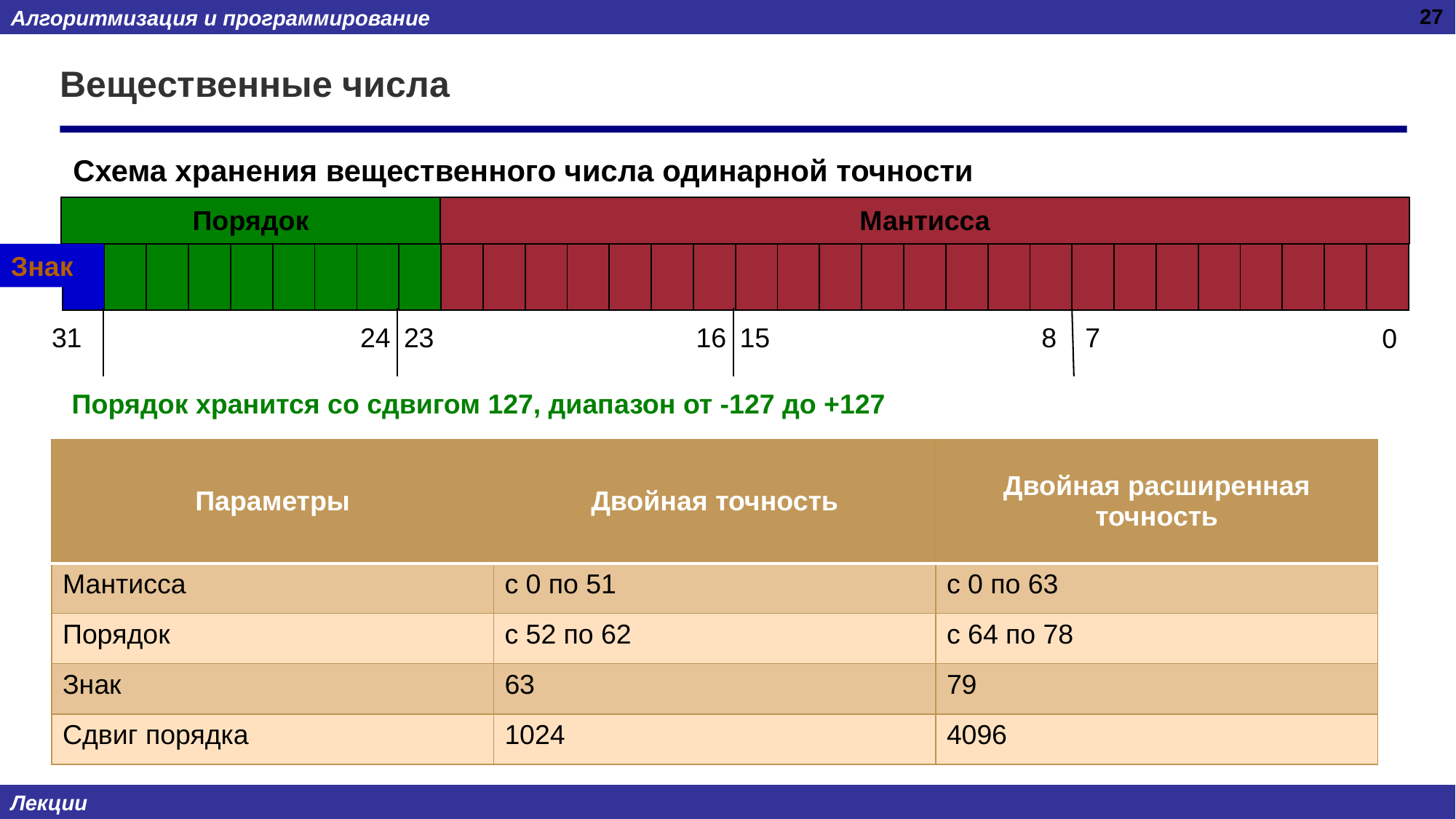

27
# Вещественные числа
Схема хранения вещественного числа одинарной точности
Порядок
Мантисса
Знак
|  |  |  |  |  |  |  |  |  |  |  |  |  |  |  |  |  |  |  |  |  |  |  |  |  |  |  |  |  |  |  |  |
| --- | --- | --- | --- | --- | --- | --- | --- | --- | --- | --- | --- | --- | --- | --- | --- | --- | --- | --- | --- | --- | --- | --- | --- | --- | --- | --- | --- | --- | --- | --- | --- |
31
24
23
16
15
 8
 7
 0
Порядок хранится со сдвигом 127, диапазон от -127 до +127
| Параметры | Двойная точность | Двойная расширенная точность |
| --- | --- | --- |
| Мантисса | с 0 по 51 | с 0 по 63 |
| Порядок | с 52 по 62 | с 64 по 78 |
| Знак | 63 | 79 |
| Сдвиг порядка | 1024 | 4096 |